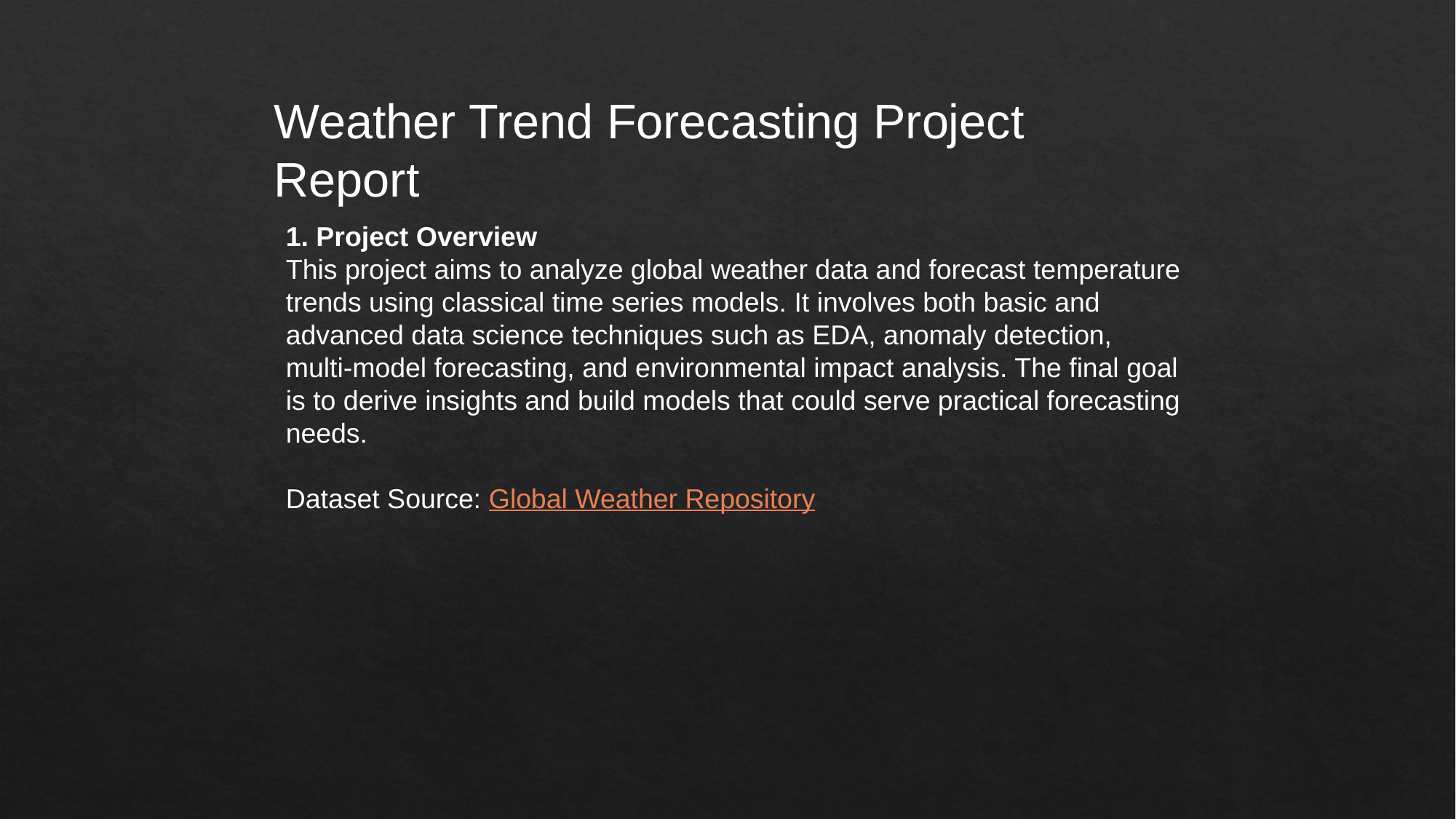

Weather Trend Forecasting Project Report

1. Project Overview
This project aims to analyze global weather data and forecast temperature trends using classical time series models. It involves both basic and advanced data science techniques such as EDA, anomaly detection, multi-model forecasting, and environmental impact analysis. The final goal is to derive insights and build models that could serve practical forecasting needs.

Dataset Source: Global Weather Repository